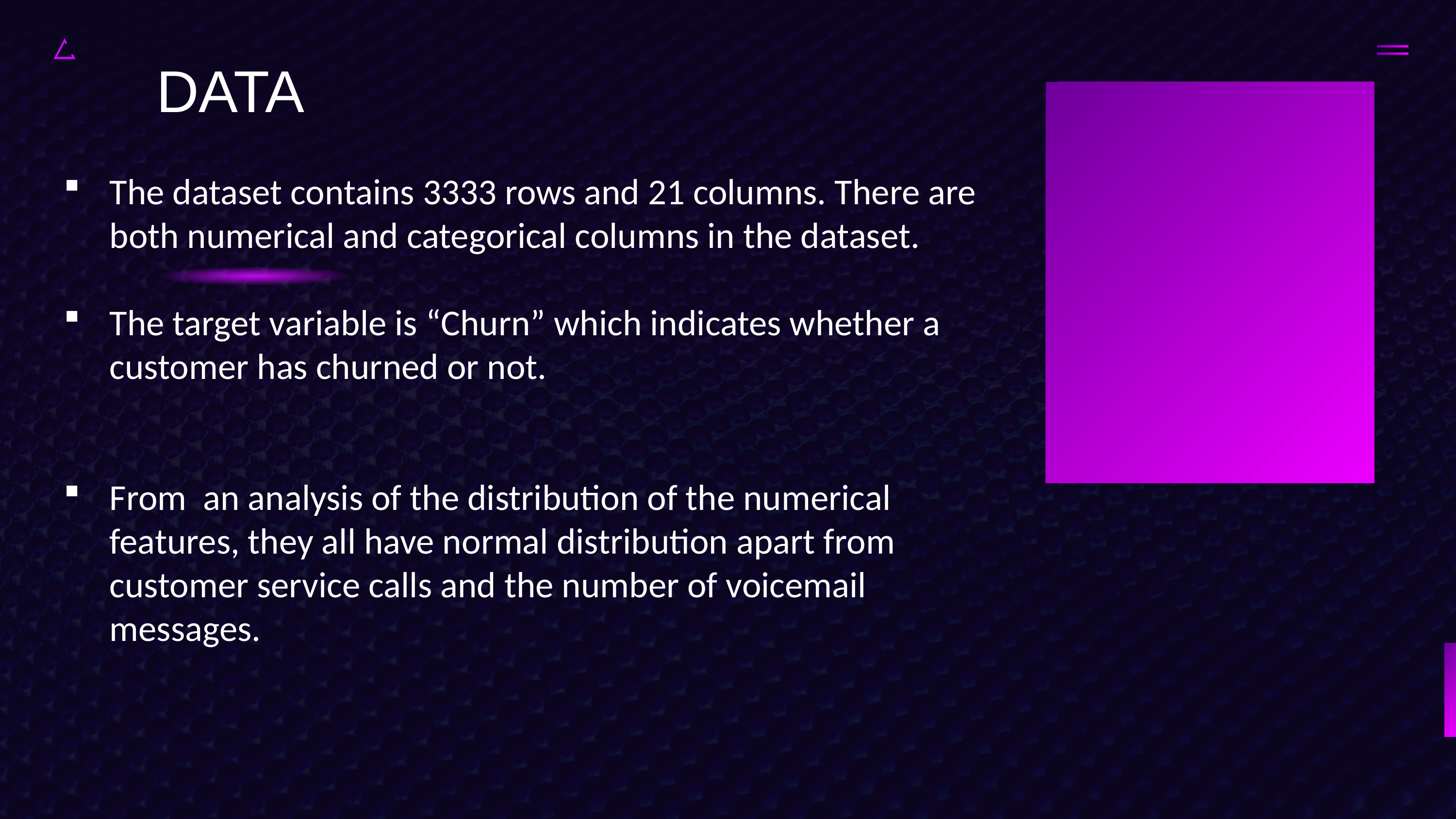

DATA

The dataset contains 3333 rows and 21 columns. There are both numerical and categorical columns in the dataset.

The target variable is “Churn” which indicates whether a customer has churned or not.

From  an analysis of the distribution of the numerical features, they all have normal distribution apart from customer service calls and the number of voicemail messages.